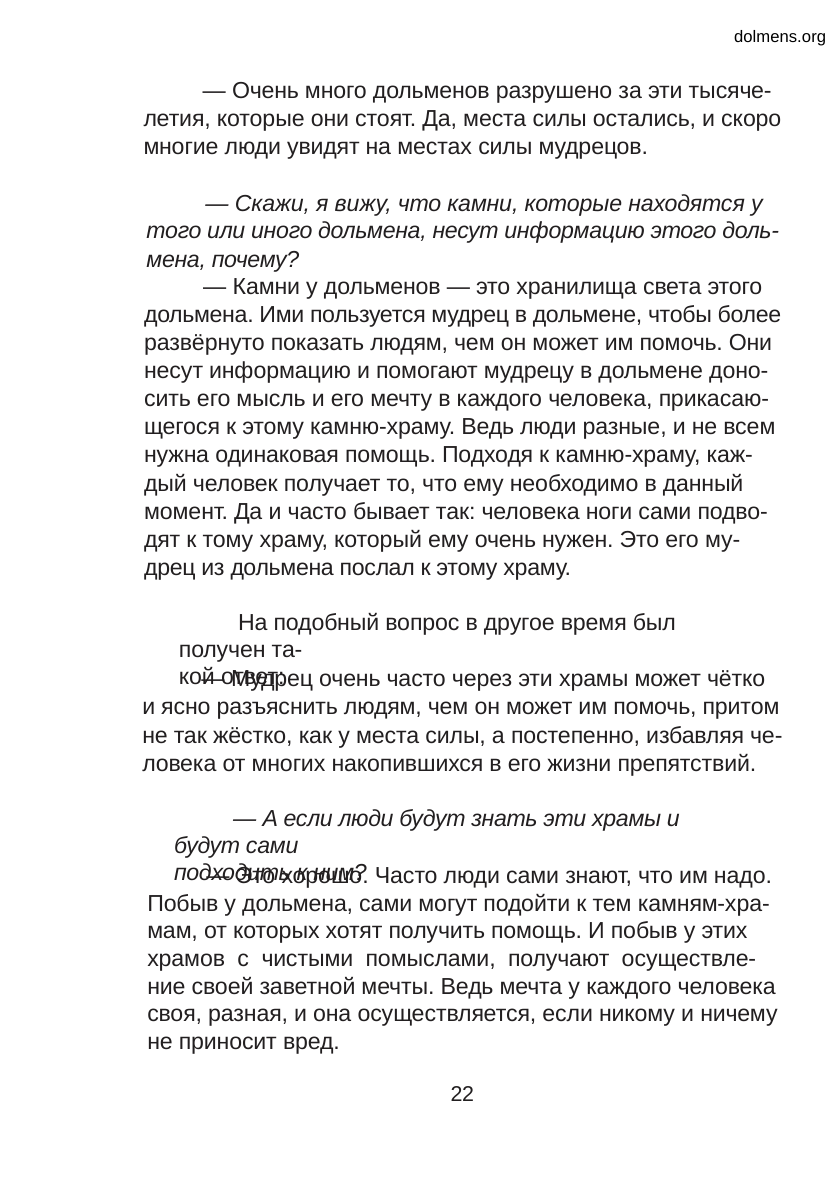

dolmens.org

— Очень много дольменов разрушено за эти тысяче-
летия, которые они стоят. Да, места силы остались, и скоро
многие люди увидят на местах силы мудрецов.

— Скажи, я вижу, что камни, которые находятся у
того или иного дольмена, несут информацию этого доль-
мена, почему?

— Камни у дольменов — это хранилища света этого
дольмена. Ими пользуется мудрец в дольмене, чтобы более
развёрнуто показать людям, чем он может им помочь. Они
несут информацию и помогают мудрецу в дольмене доно-
сить его мысль и его мечту в каждого человека, прикасаю-
щегося к этому камню-храму. Ведь люди разные, и не всем
нужна одинаковая помощь. Подходя к камню-храму, каж-
дый человек получает то, что ему необходимо в данный
момент. Да и часто бывает так: человека ноги сами подво-
дят к тому храму, который ему очень нужен. Это его му-
дрец из дольмена послал к этому храму.

На подобный вопрос в другое время был получен та-
кой ответ:

— Мудрец очень часто через эти храмы может чётко
и ясно разъяснить людям, чем он может им помочь, притом
не так жёстко, как у места силы, а постепенно, избавляя че-
ловека от многих накопившихся в его жизни препятствий.

— А если люди будут знать эти храмы и будут сами
подходить к ним?

— Это хорошо. Часто люди сами знают, что им надо.
Побыв у дольмена, сами могут подойти к тем камням-хра-
мам, от которых хотят получить помощь. И побыв у этих
храмов  с  чистыми  помыслами,  получают  осуществле-
ние своей заветной мечты. Ведь мечта у каждого человека
своя, разная, и она осуществляется, если никому и ничему
не приносит вред.

22